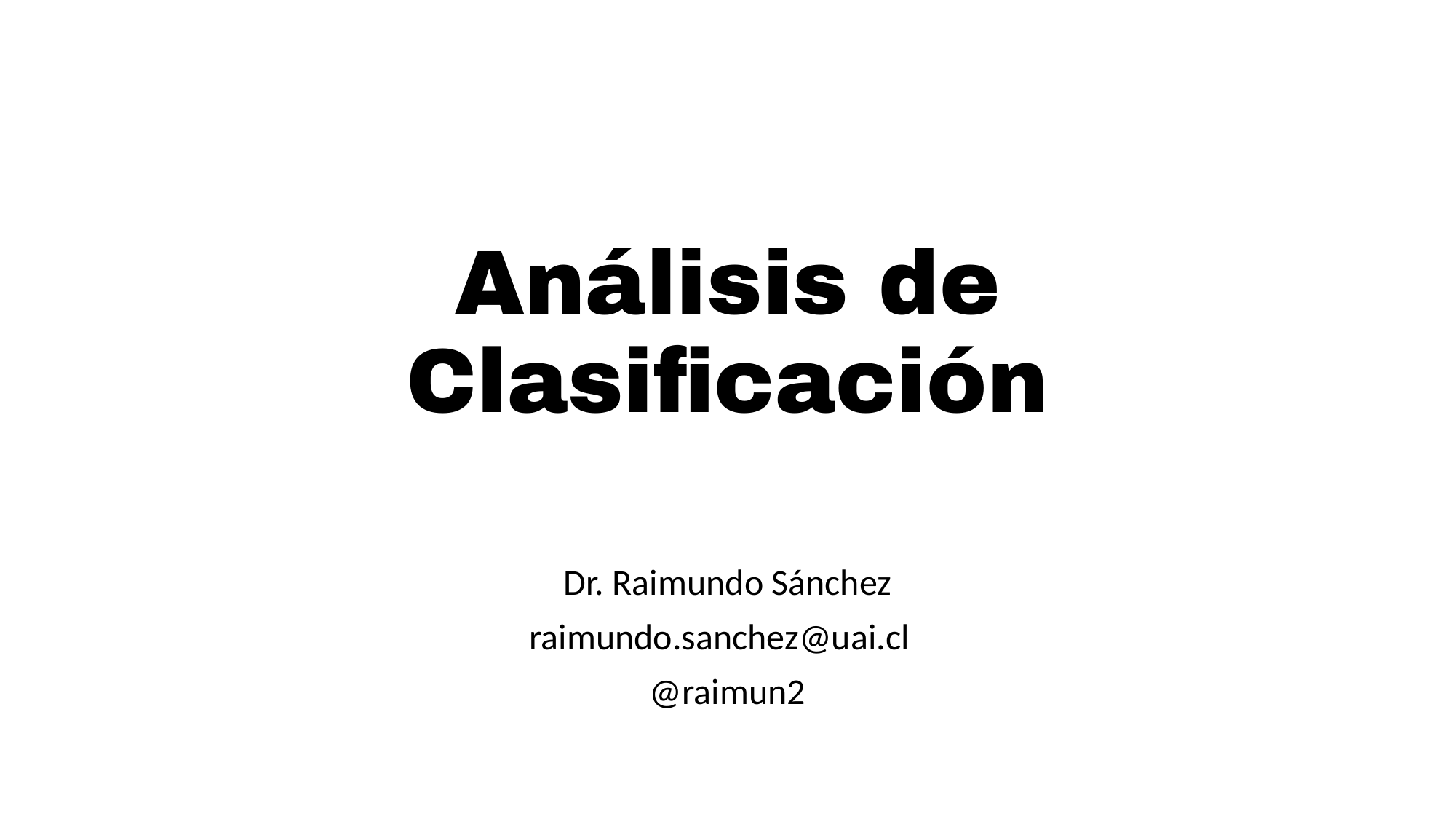

# Análisis de Clasificación
Dr. Raimundo Sánchez
raimundo.sanchez@uai.cl
@raimun2